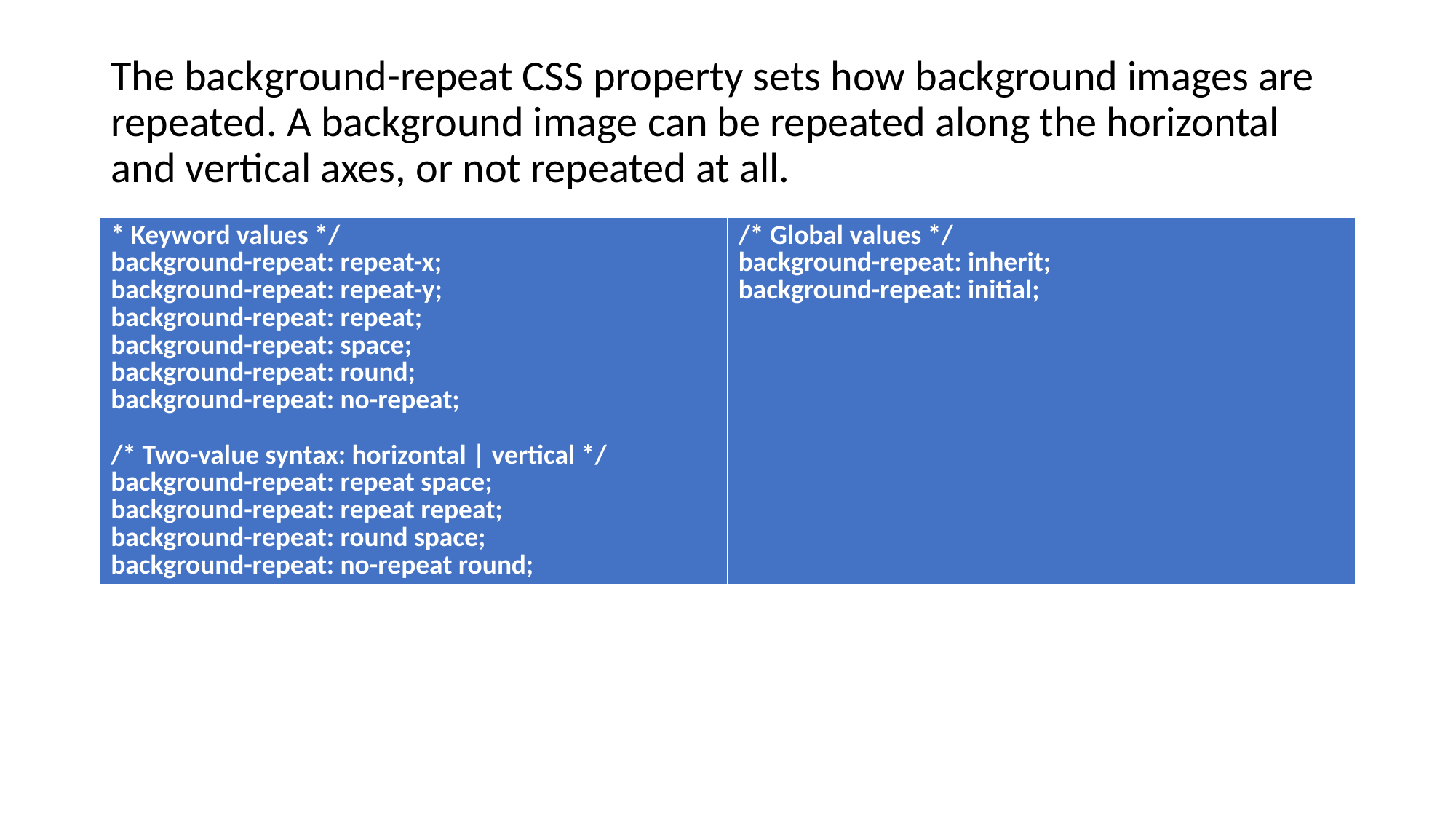

# The background-repeat CSS property sets how background images are repeated. A background image can be repeated along the horizontal and vertical axes, or not repeated at all.
| \* Keyword values \*/ background-repeat: repeat-x; background-repeat: repeat-y; background-repeat: repeat; background-repeat: space; background-repeat: round; background-repeat: no-repeat; /\* Two-value syntax: horizontal | vertical \*/ background-repeat: repeat space; background-repeat: repeat repeat; background-repeat: round space; background-repeat: no-repeat round; | /\* Global values \*/ background-repeat: inherit; background-repeat: initial; |
| --- | --- |